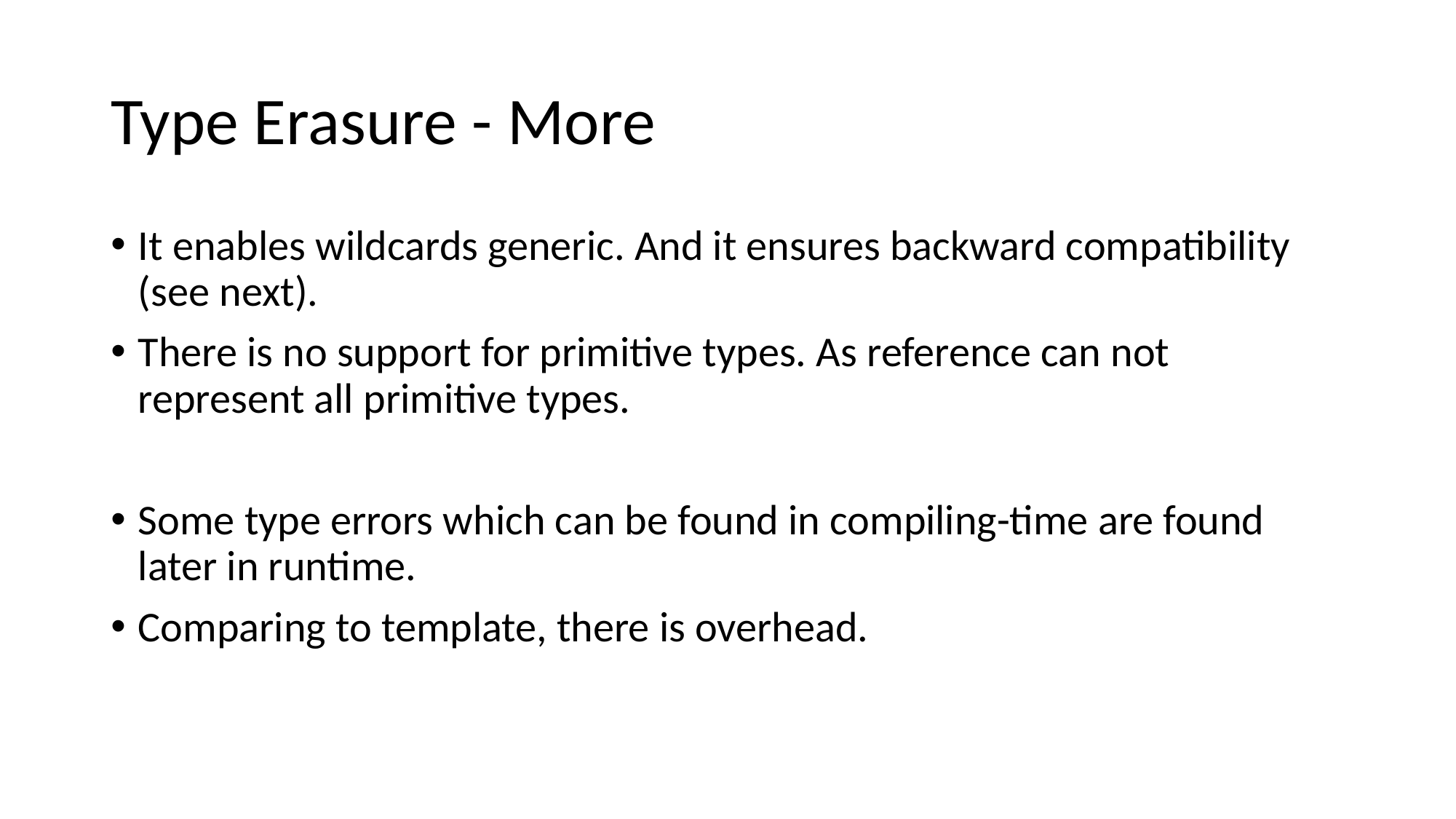

# Type Erasure - More
It enables wildcards generic. And it ensures backward compatibility (see next).
There is no support for primitive types. As reference can not represent all primitive types.

Some type errors which can be found in compiling-time are found later in runtime.
Comparing to template, there is overhead.